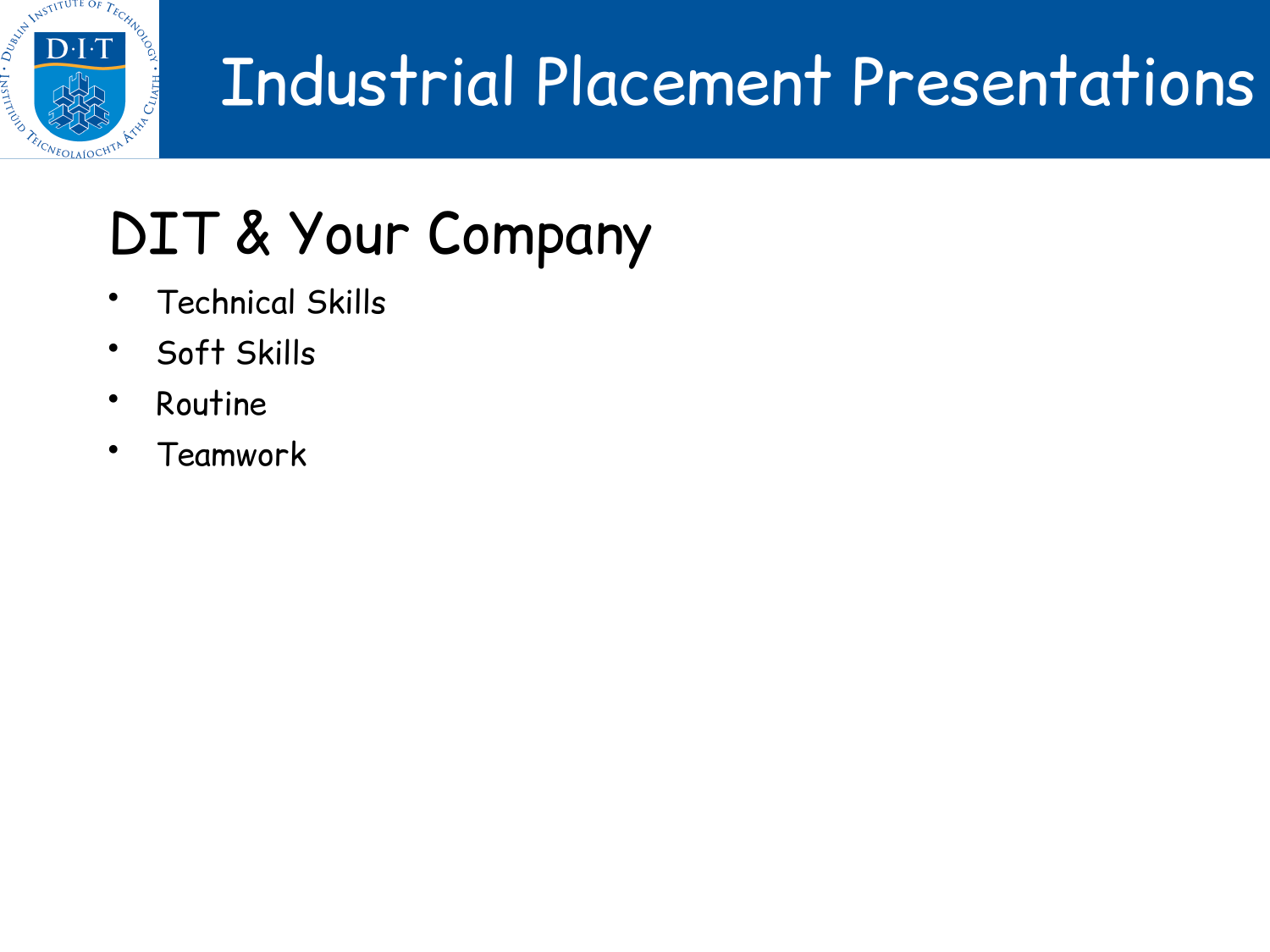

DIT & Your Company
Technical Skills
Soft Skills
Routine
Teamwork